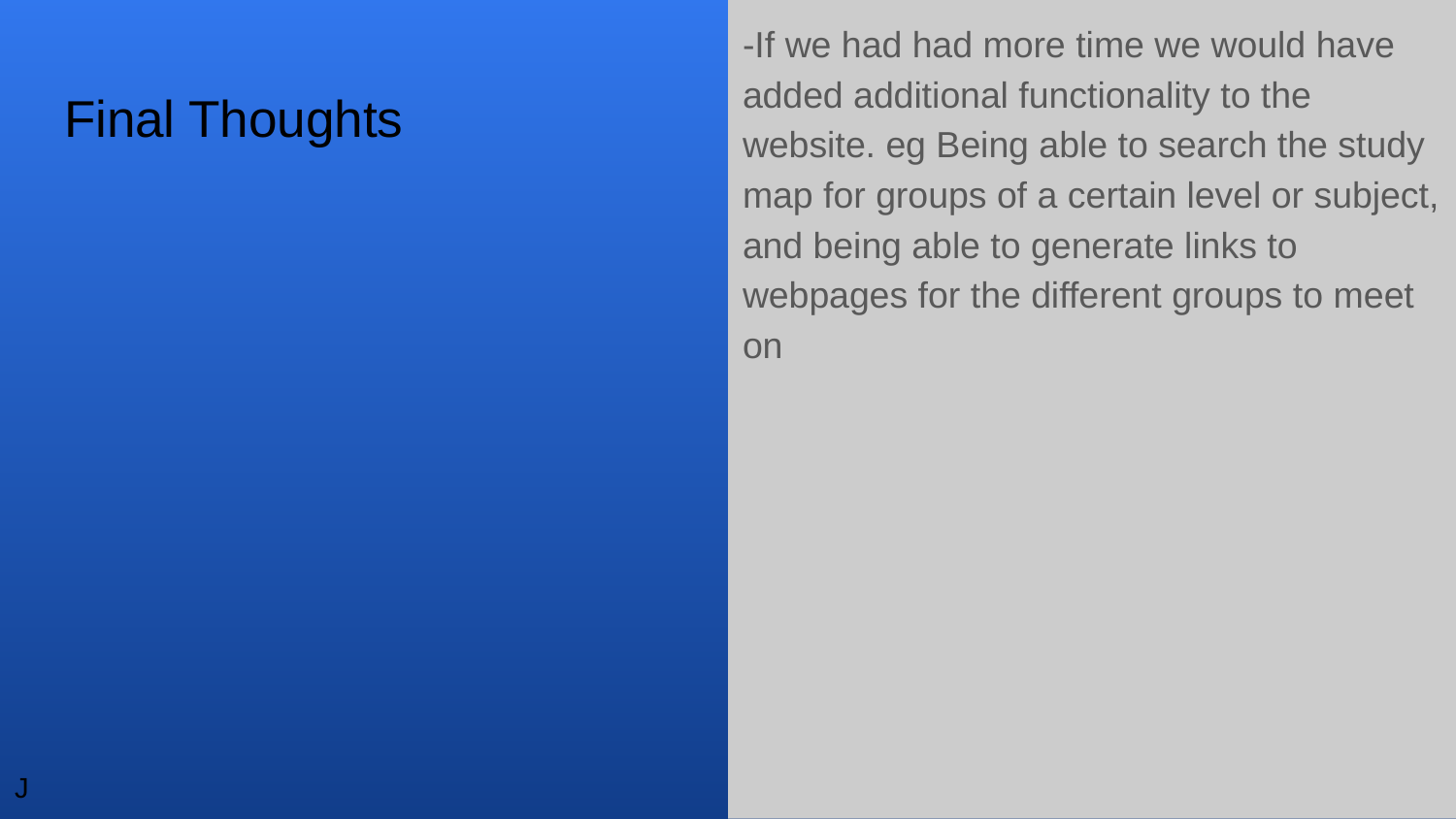

-If we had had more time we would have added additional functionality to the website. eg Being able to search the study map for groups of a certain level or subject, and being able to generate links to webpages for the different groups to meet on

# Final Thoughts
J